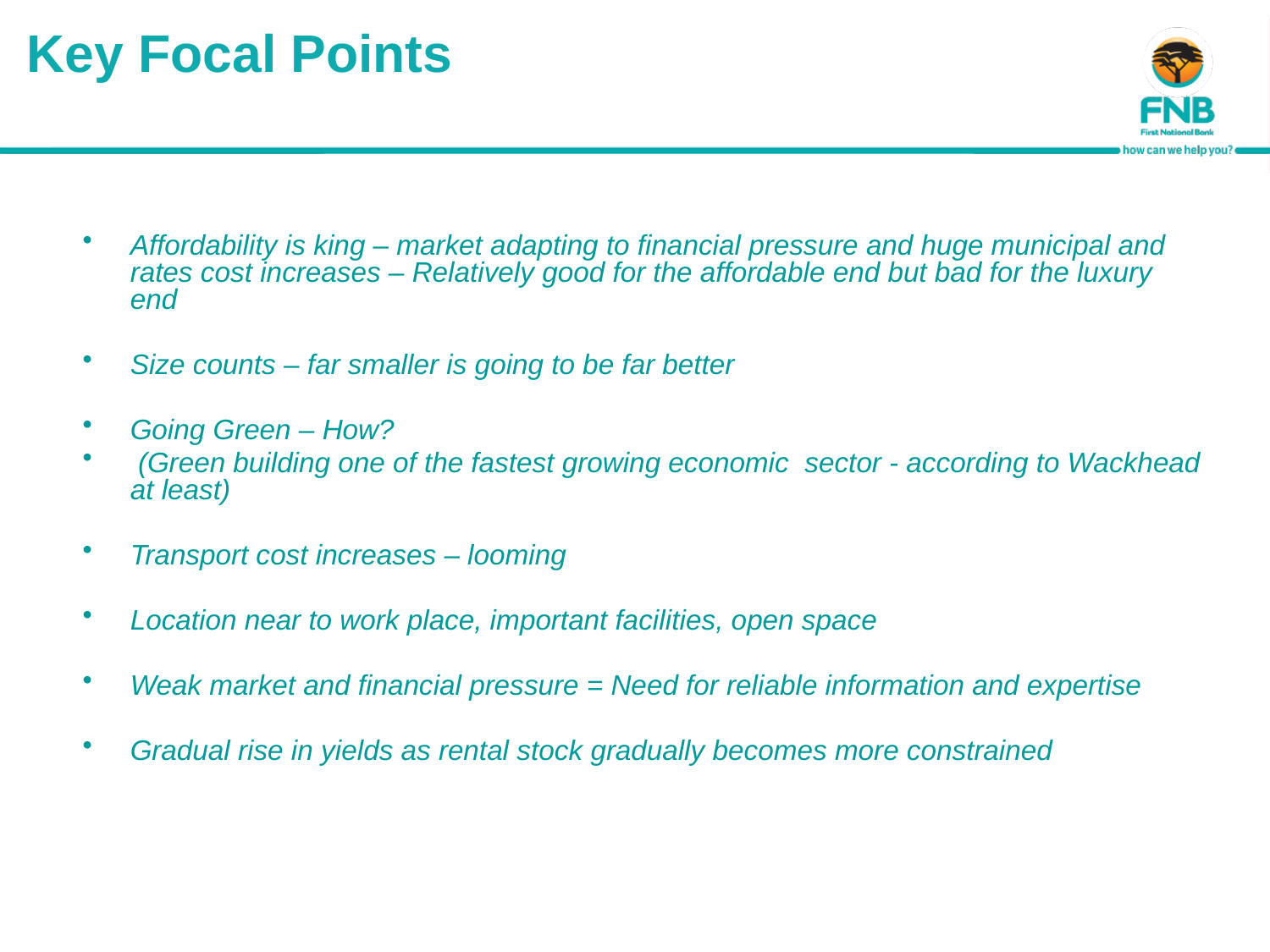

Key Focal Points

Affordability is king – market adapting to financial pressure and huge municipal and rates cost increases – Relatively good for the affordable end but bad for the luxury end

Size counts – far smaller is going to be far better

Going Green – How?
 (Green building one of the fastest growing economic  sector - according to Wackhead at least)

Transport cost increases – looming

Location near to work place, important facilities, open space

Weak market and financial pressure = Need for reliable information and expertise

Gradual rise in yields as rental stock gradually becomes more constrained